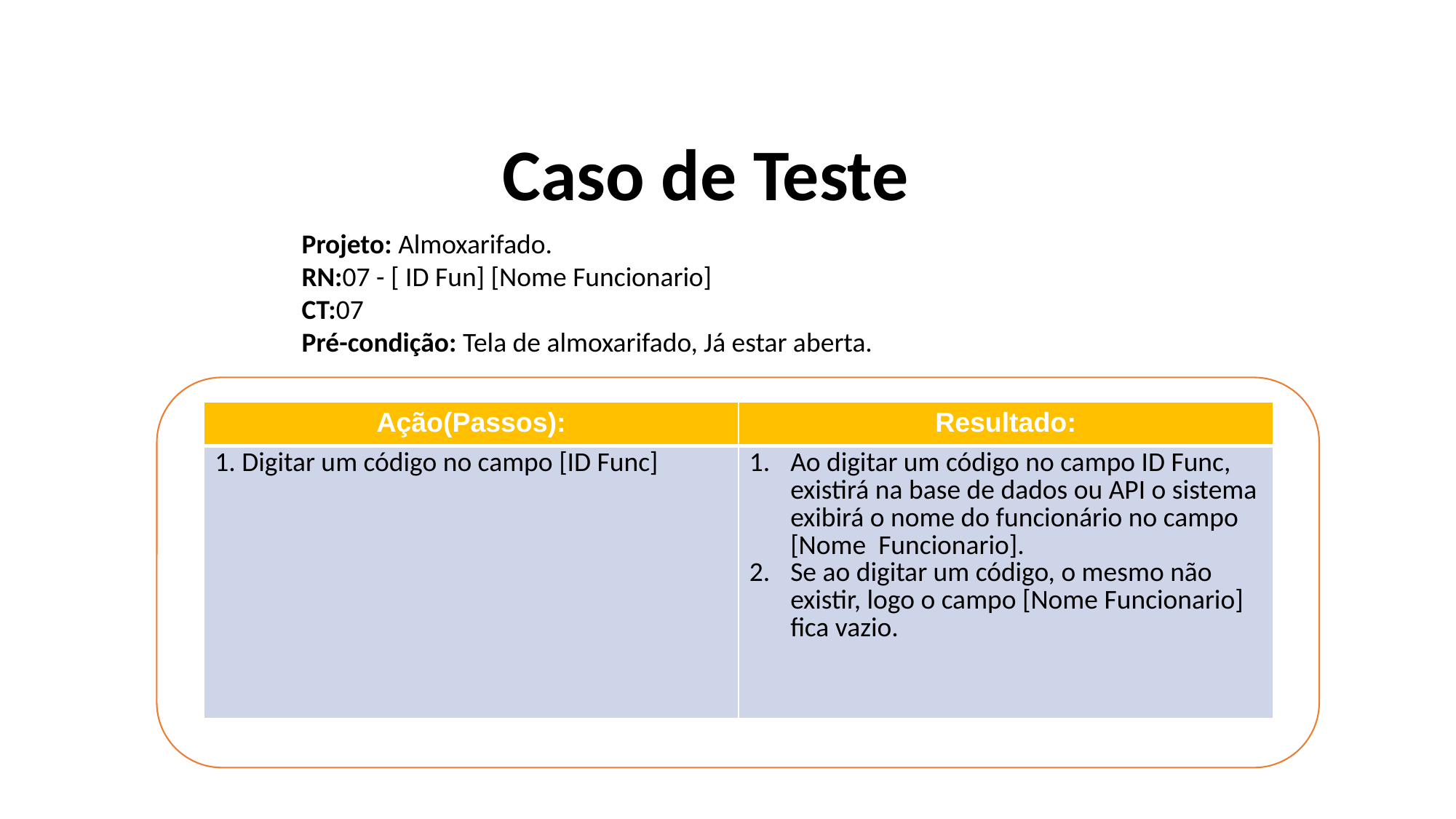

Caso de Teste
Projeto: Almoxarifado.
RN:07 - [ ID Fun] [Nome Funcionario]
CT:07
Pré-condição: Tela de almoxarifado, Já estar aberta.

| Ação(Passos): | Resultado: |
| --- | --- |
| 1. Digitar um código no campo [ID Func] | Ao digitar um código no campo ID Func, existirá na base de dados ou API o sistema exibirá o nome do funcionário no campo [Nome Funcionario]. Se ao digitar um código, o mesmo não existir, logo o campo [Nome Funcionario] fica vazio. |